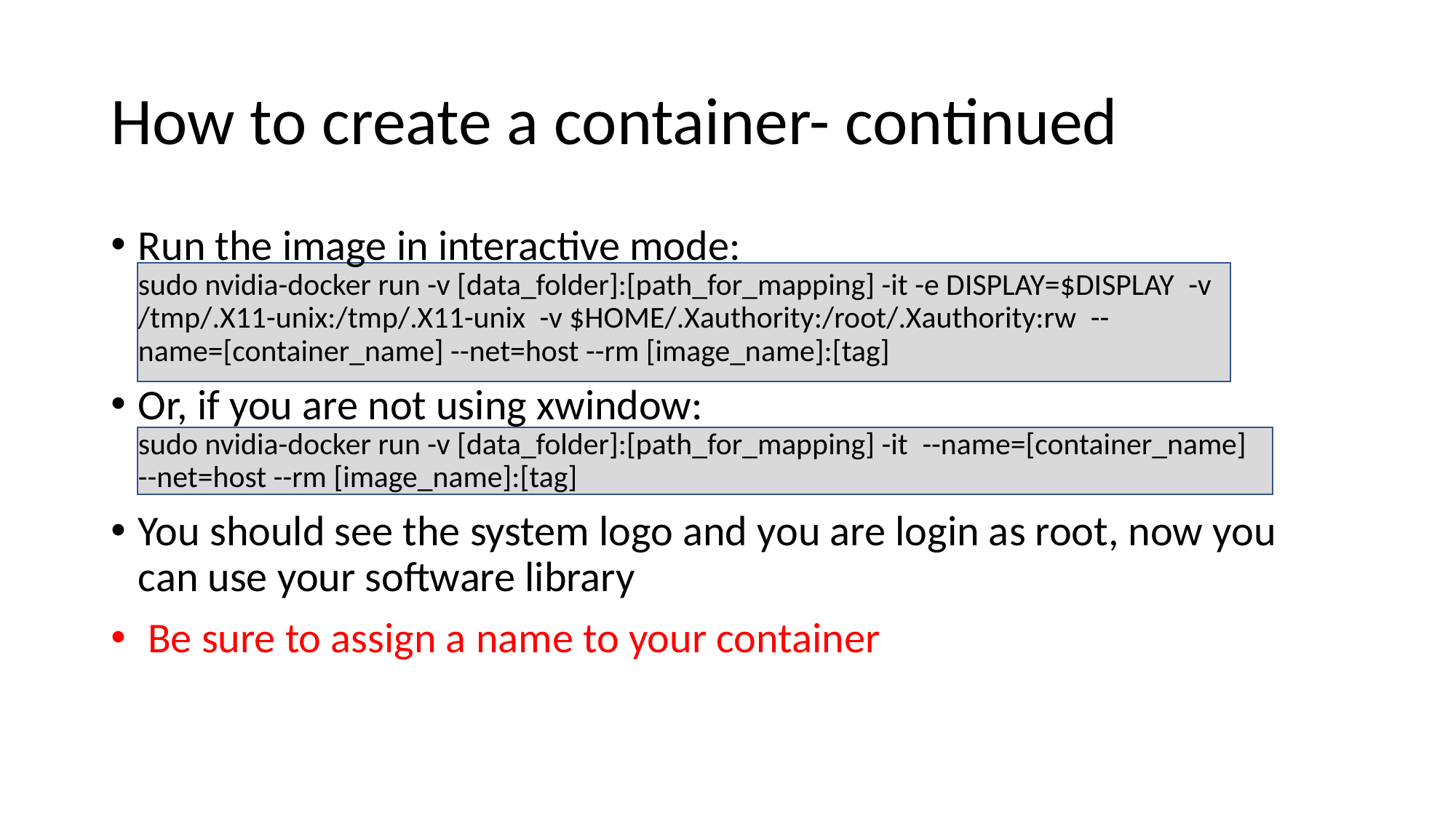

# How to create a container- continued
Run the image in interactive mode:
sudo nvidia-docker run -v [data_folder]:[path_for_mapping] -it -e DISPLAY=$DISPLAY  -v /tmp/.X11-unix:/tmp/.X11-unix  -v $HOME/.Xauthority:/root/.Xauthority:rw  --name=[container_name] --net=host --rm [image_name]:[tag]
Or, if you are not using xwindow:
sudo nvidia-docker run -v [data_folder]:[path_for_mapping] -it  --name=[container_name]
--net=host --rm [image_name]:[tag]
You should see the system logo and you are login as root, now you can use your software library
 Be sure to assign a name to your container